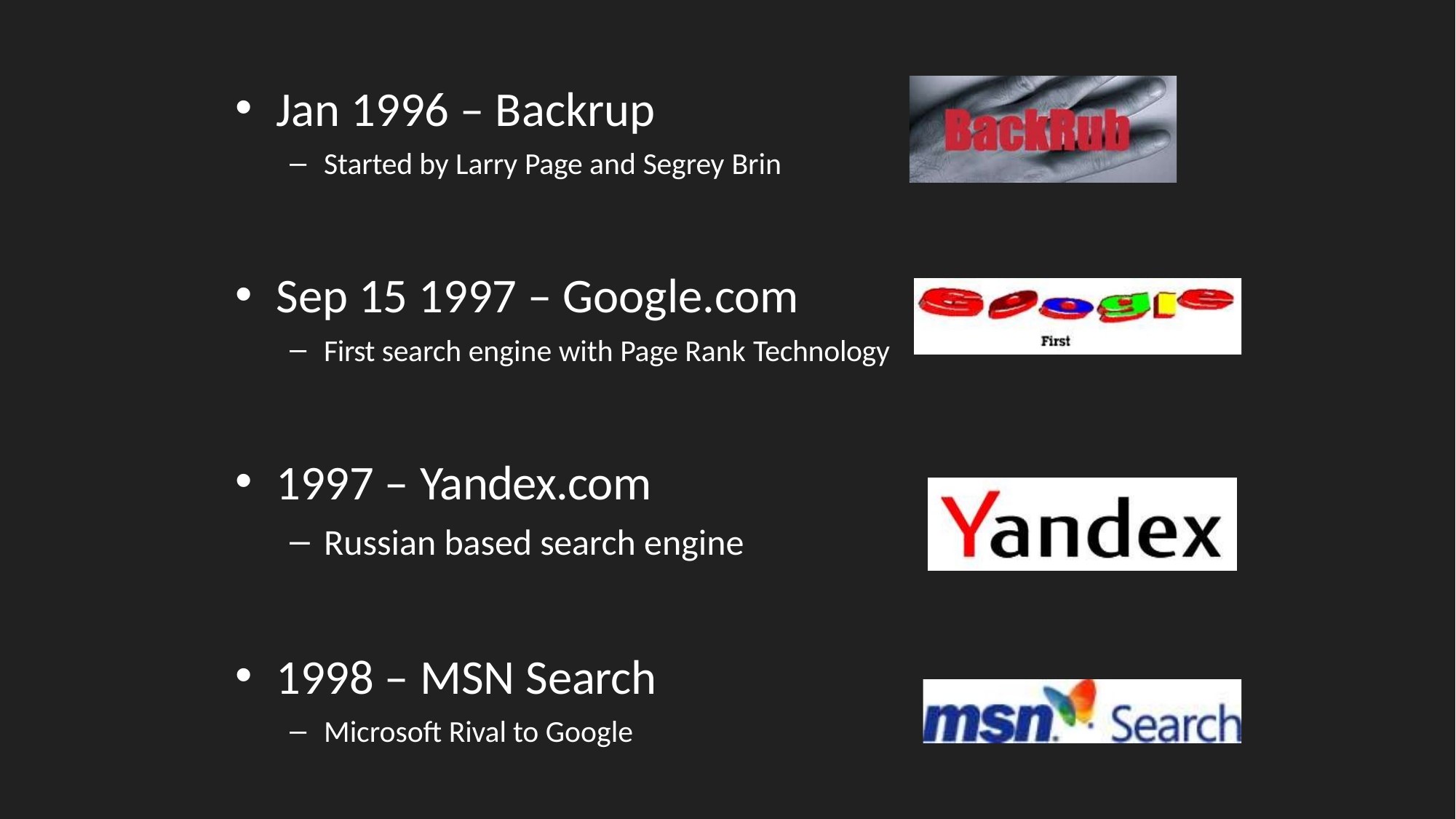

Jan 1996 – Backrup
Started by Larry Page and Segrey Brin

Sep 15 1997 – Google.com
First search engine with Page Rank Technology

1997 – Yandex.com
Russian based search engine

1998 – MSN Search
Microsoft Rival to Google